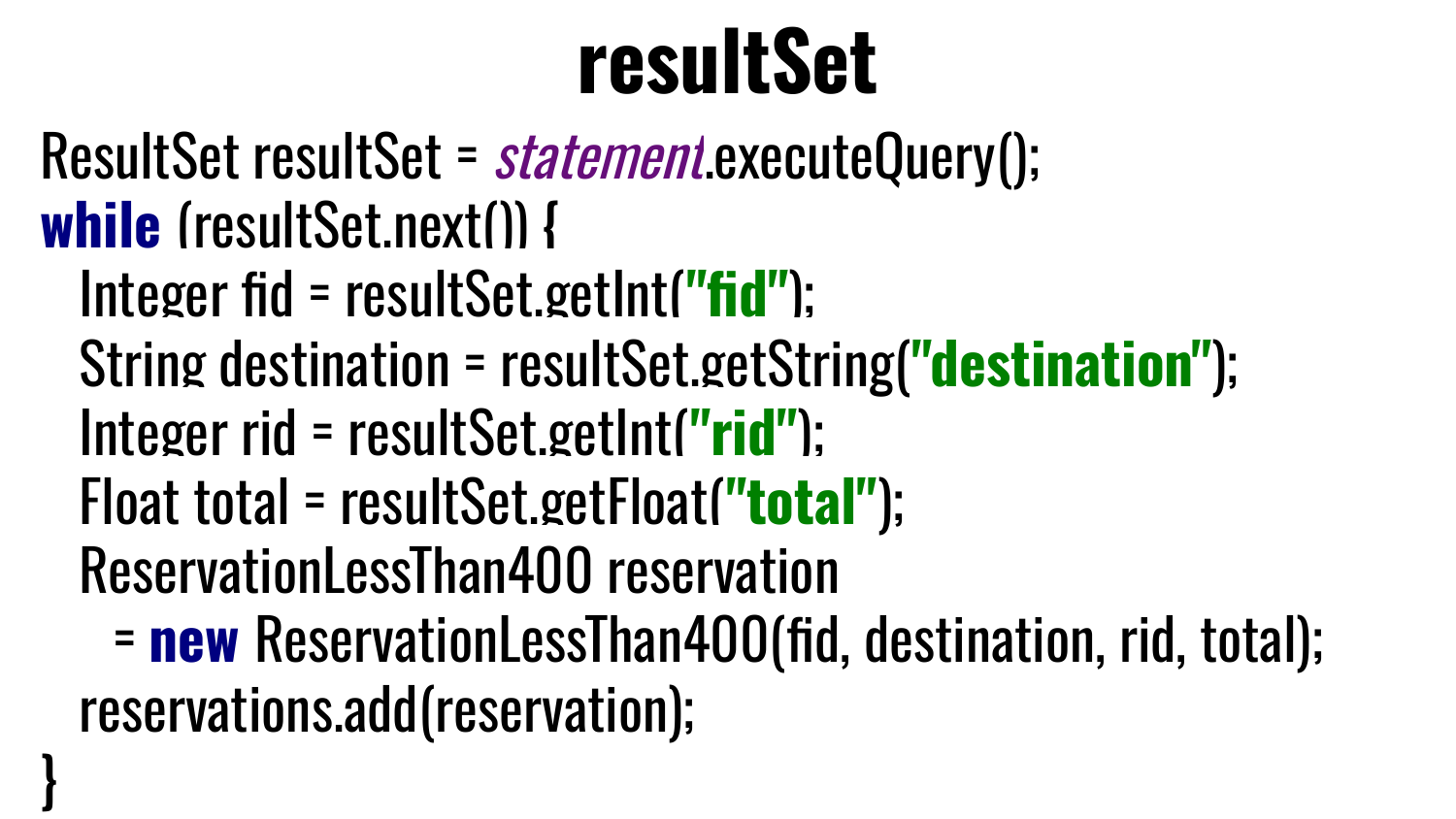

# resultSet
ResultSet resultSet = statement.executeQuery();
while (resultSet.next()) {
   Integer fid = resultSet.getInt("fid");
   String destination = resultSet.getString("destination");
   Integer rid = resultSet.getInt("rid");
   Float total = resultSet.getFloat("total");
   ReservationLessThan400 reservation
= new ReservationLessThan400(fid, destination, rid, total);
   reservations.add(reservation);
}